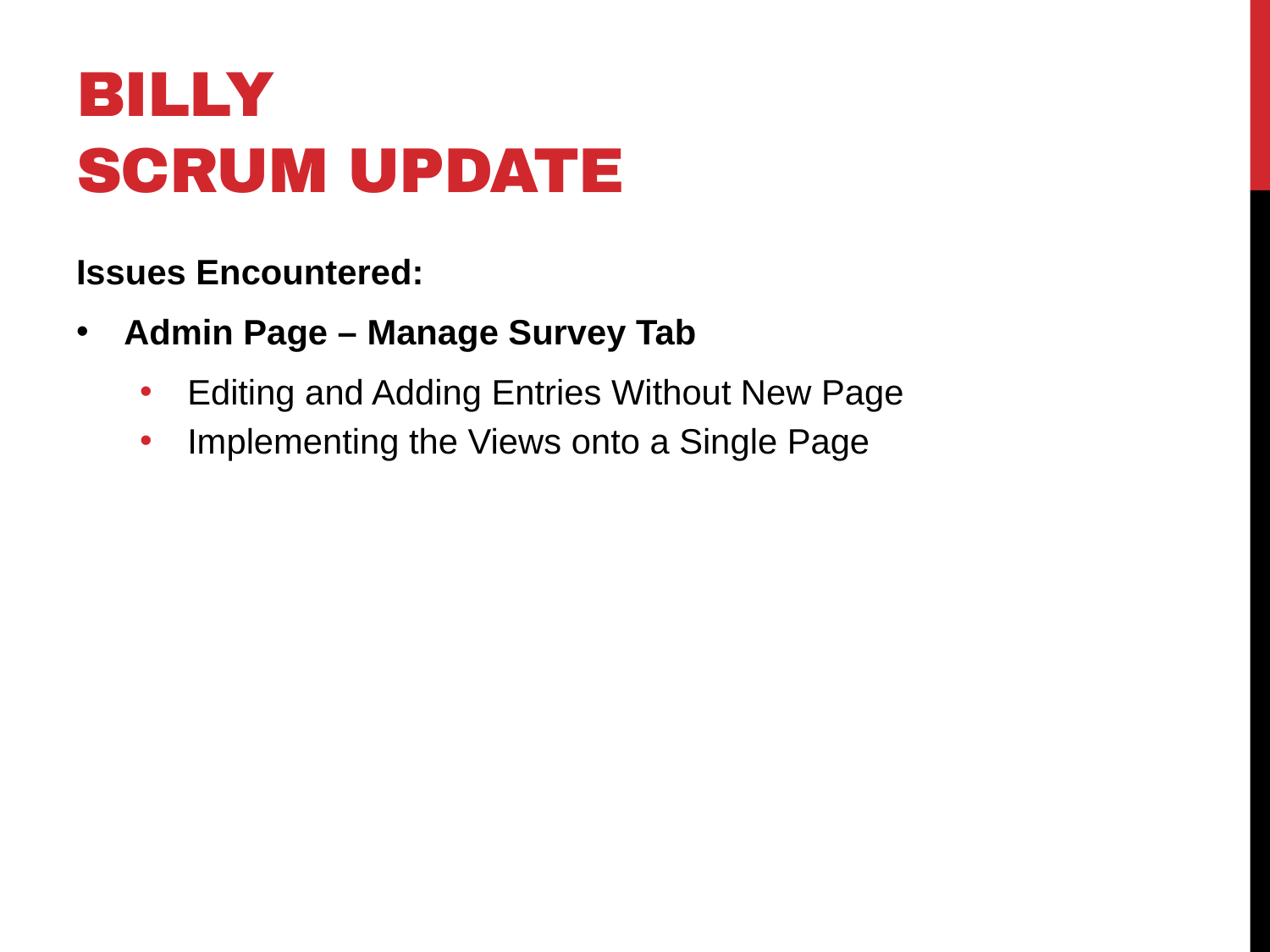

# Billy Scrum Update
Issues Encountered:
Admin Page – Manage Survey Tab
Editing and Adding Entries Without New Page
Implementing the Views onto a Single Page